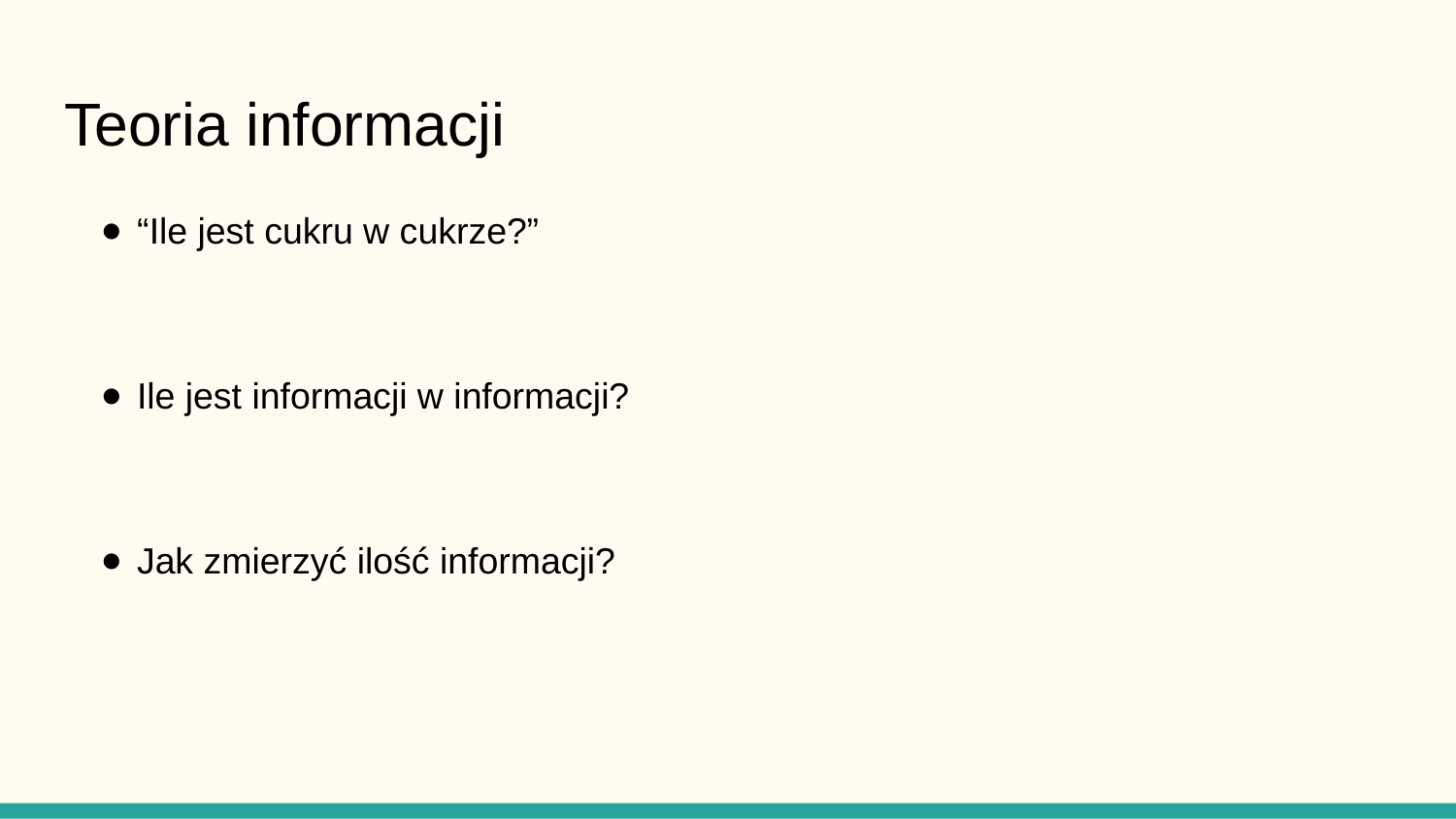

# Teoria informacji
“Ile jest cukru w cukrze?”

Ile jest informacji w informacji?

Jak zmierzyć ilość informacji?